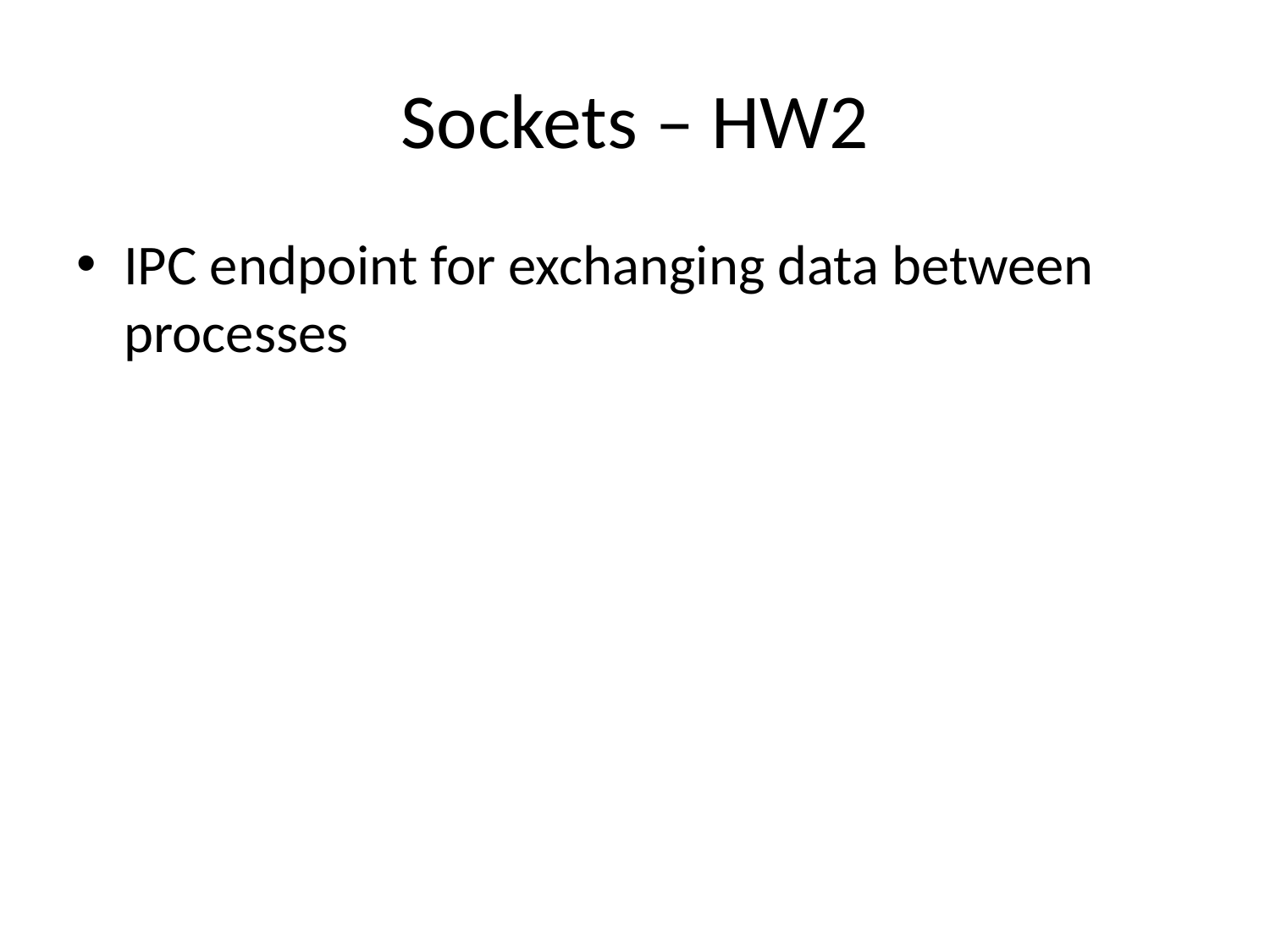

# Sockets – HW2
IPC endpoint for exchanging data between processes